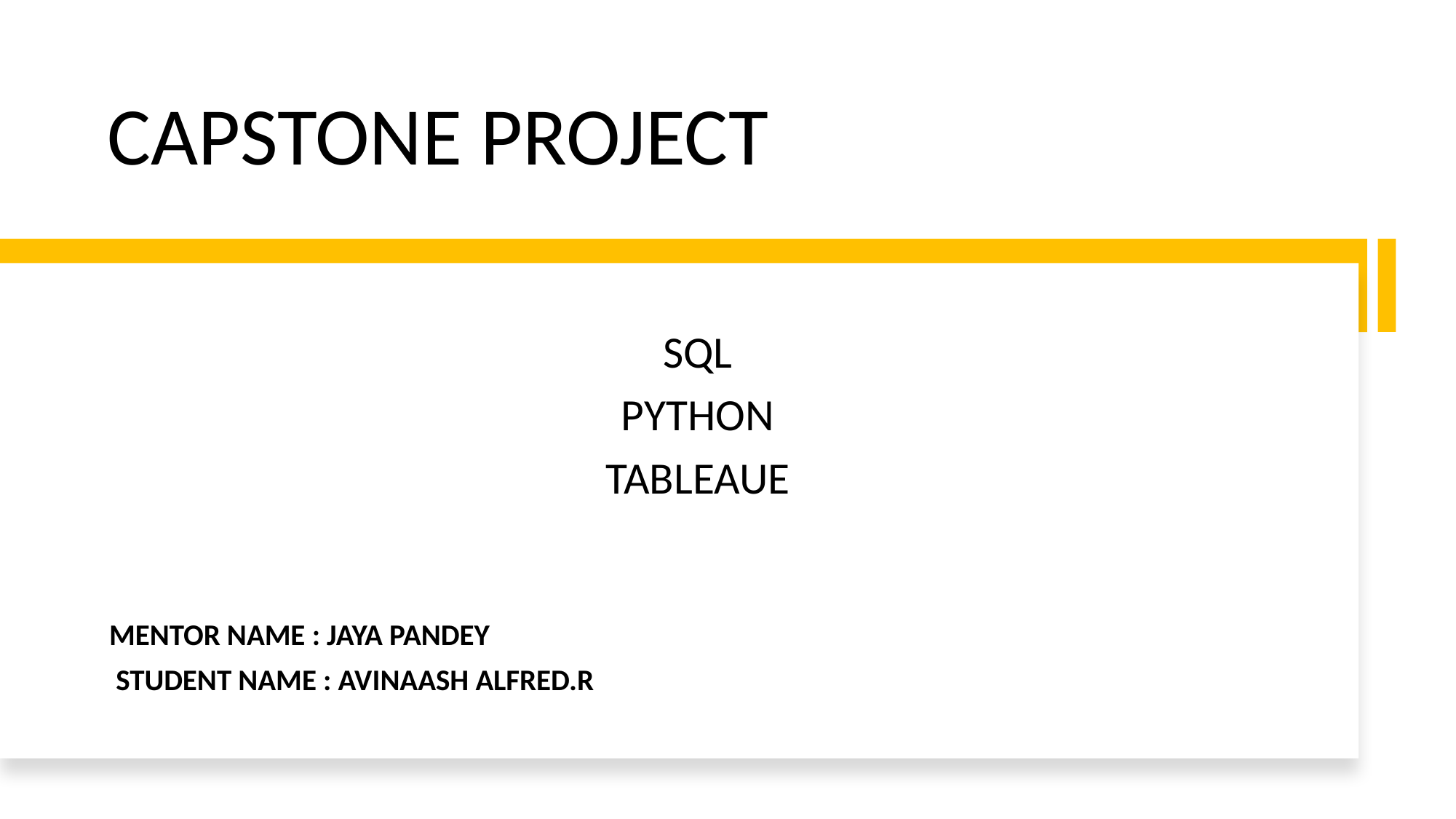

CAPSTONE PROJECT

SQL
PYTHON
TABLEAUE
MENTOR NAME : JAYA PANDEY
 STUDENT NAME : AVINAASH ALFRED.R